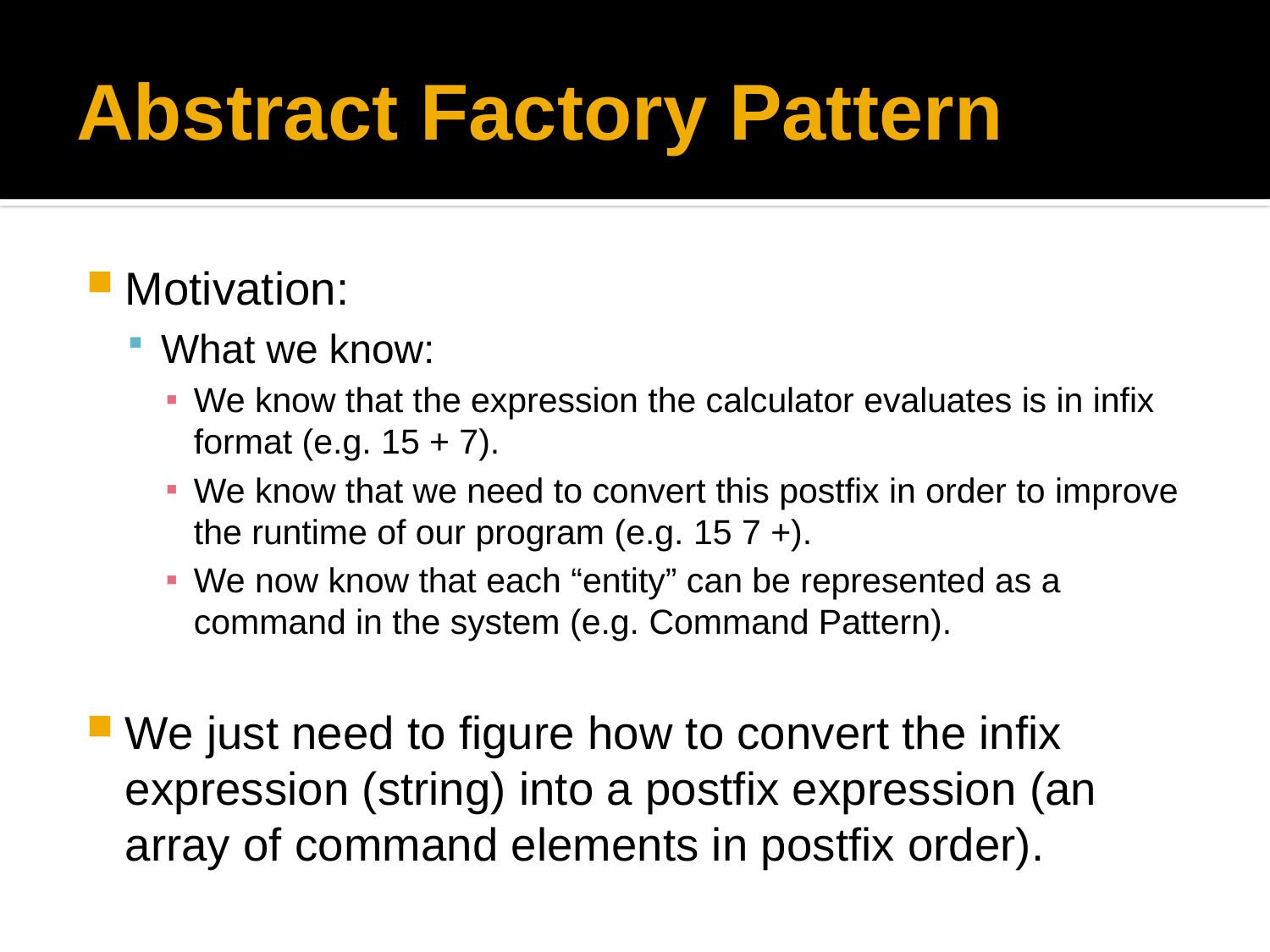

# Abstract Factory Pattern
Motivation:
What we know:
We know that the expression the calculator evaluates is in infix format (e.g. 15 + 7).
We know that we need to convert this postfix in order to improve the runtime of our program (e.g. 15 7 +).
We now know that each “entity” can be represented as a command in the system (e.g. Command Pattern).

We just need to figure how to convert the infix expression (string) into a postfix expression (an array of command elements in postfix order).